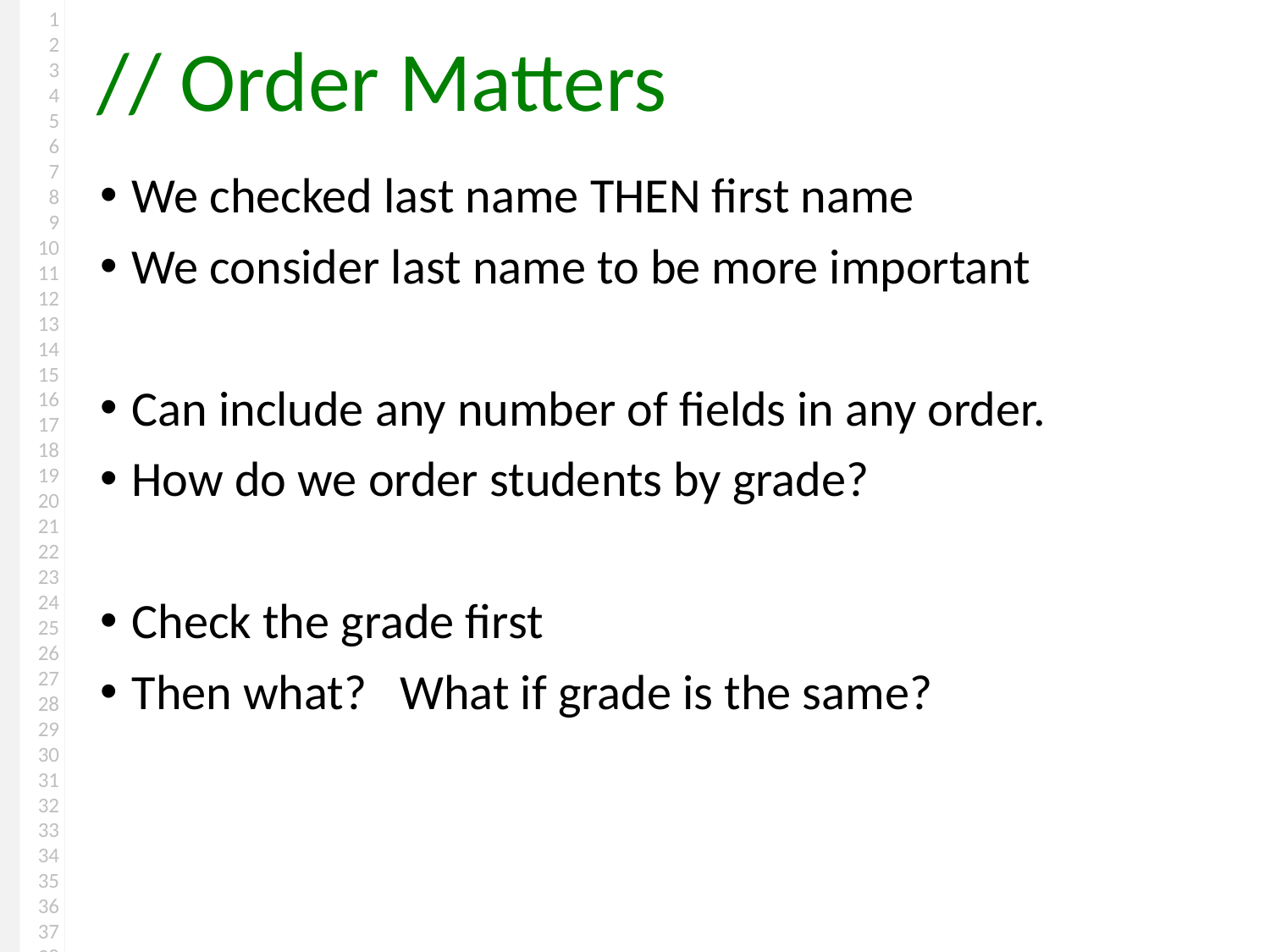

# Order Matters
We checked last name THEN first name
We consider last name to be more important

Can include any number of fields in any order.
How do we order students by grade?

Check the grade first
Then what?   What if grade is the same?